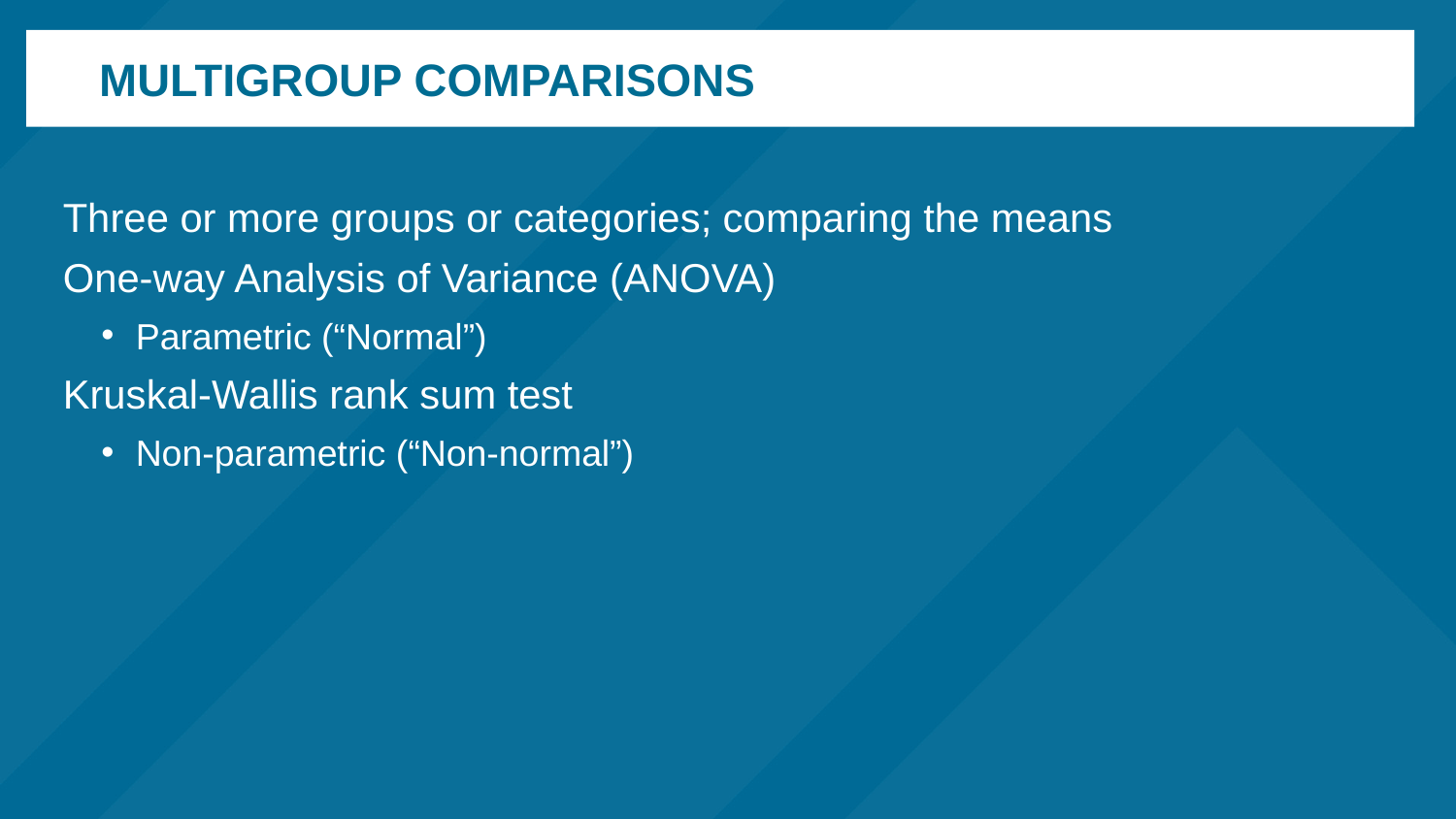

# Multigroup comparisons
Three or more groups or categories; comparing the means
One-way Analysis of Variance (ANOVA)
Parametric (“Normal”)
Kruskal-Wallis rank sum test
Non-parametric (“Non-normal”)